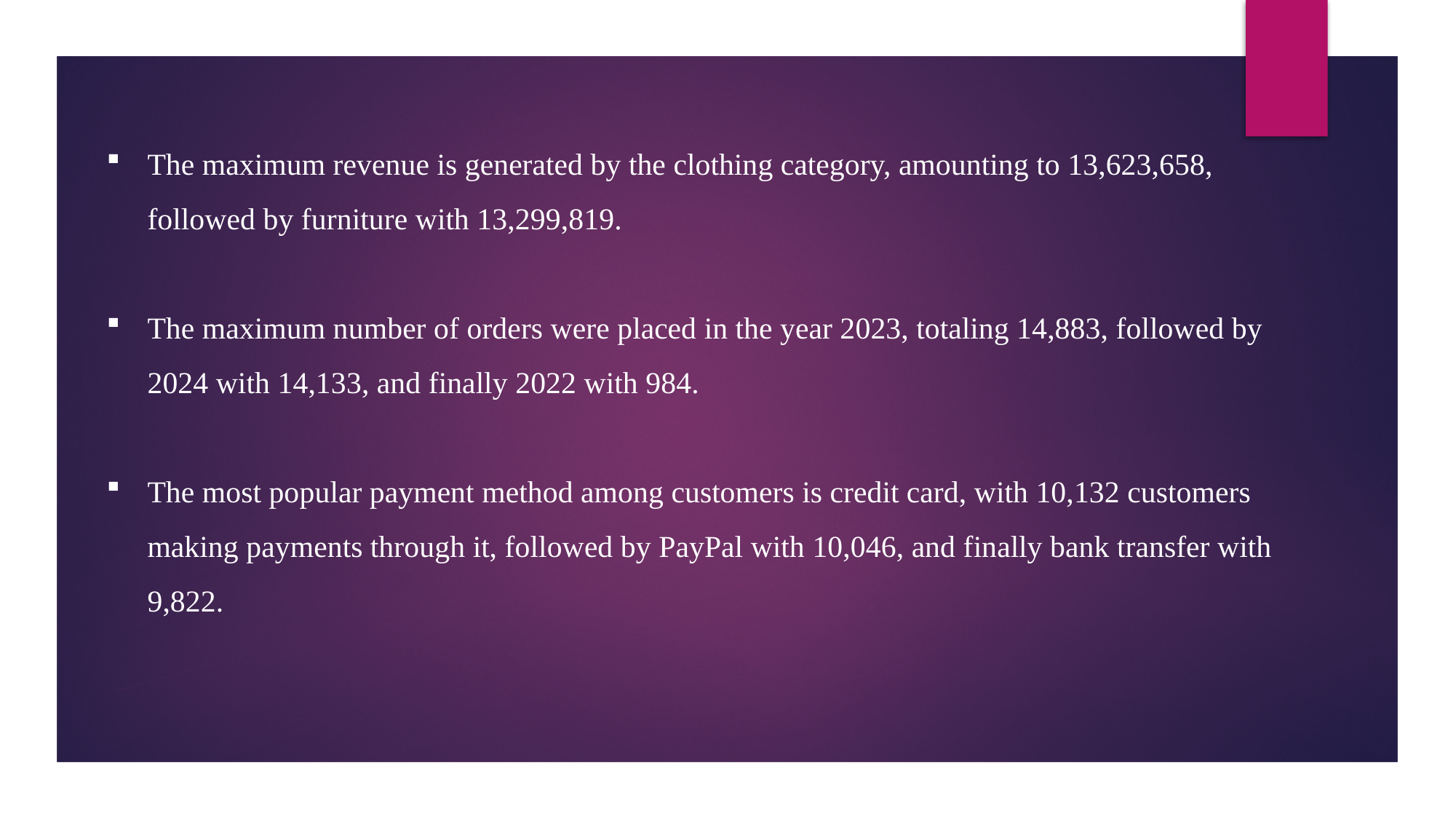

The maximum revenue is generated by the clothing category, amounting to 13,623,658, followed by furniture with 13,299,819.

The maximum number of orders were placed in the year 2023, totaling 14,883, followed by 2024 with 14,133, and finally 2022 with 984.

The most popular payment method among customers is credit card, with 10,132 customers making payments through it, followed by PayPal with 10,046, and finally bank transfer with 9,822.